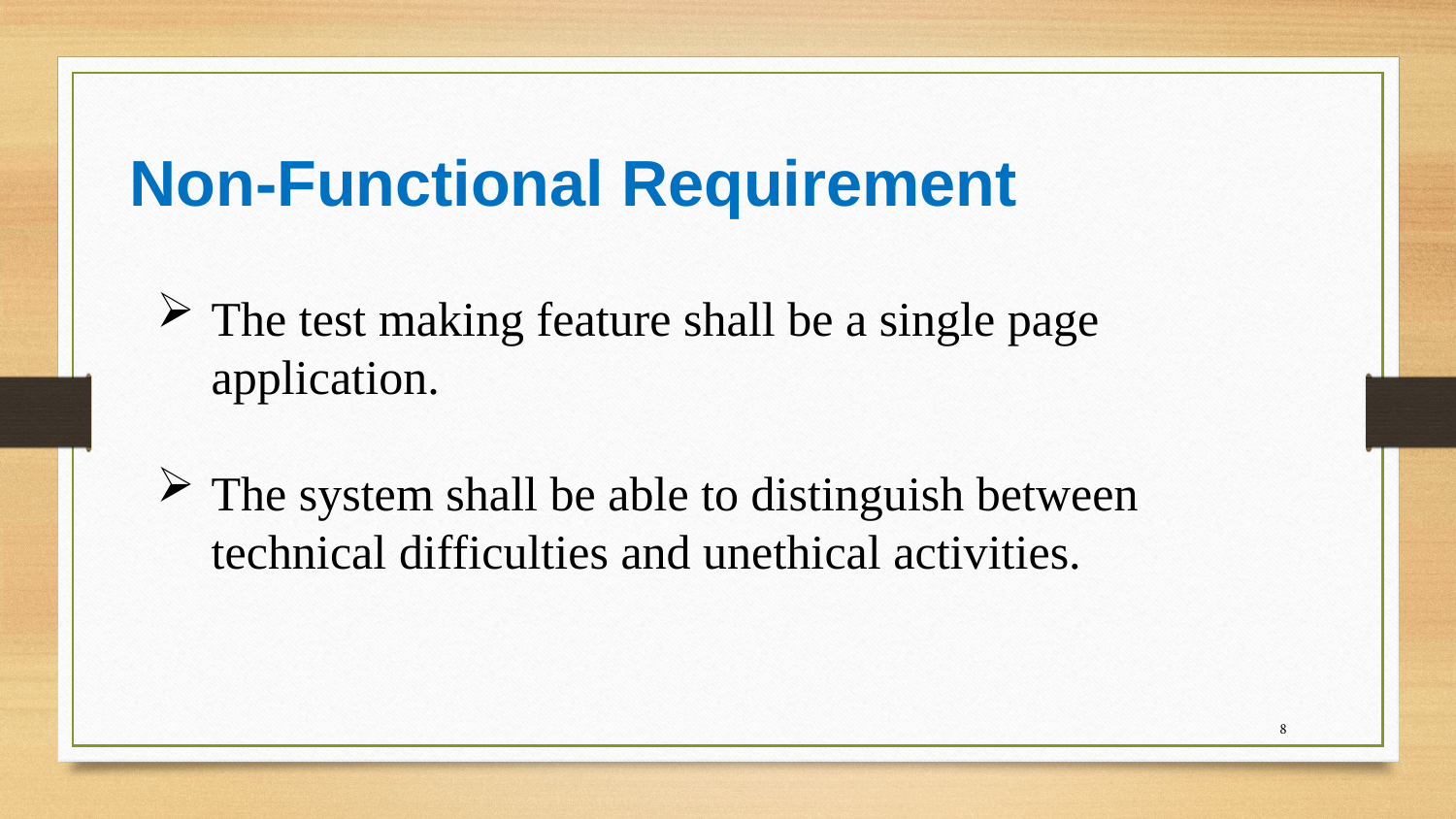

Non-Functional Requirement
The test making feature shall be a single page application.

The system shall be able to distinguish between technical difficulties and unethical activities.
8